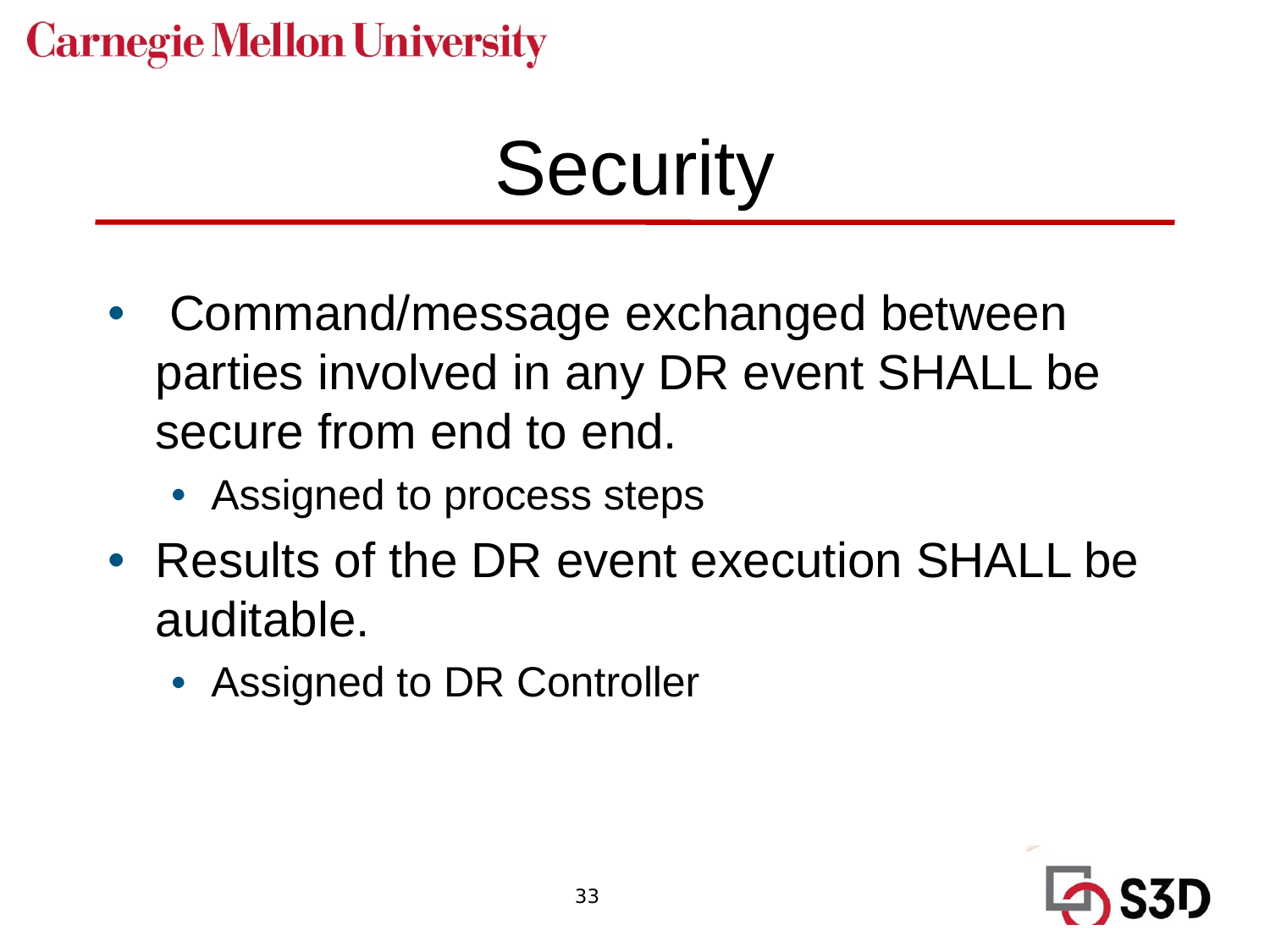

# Security
 Command/message exchanged between parties involved in any DR event SHALL be secure from end to end.
Assigned to process steps
Results of the DR event execution SHALL be auditable.
Assigned to DR Controller